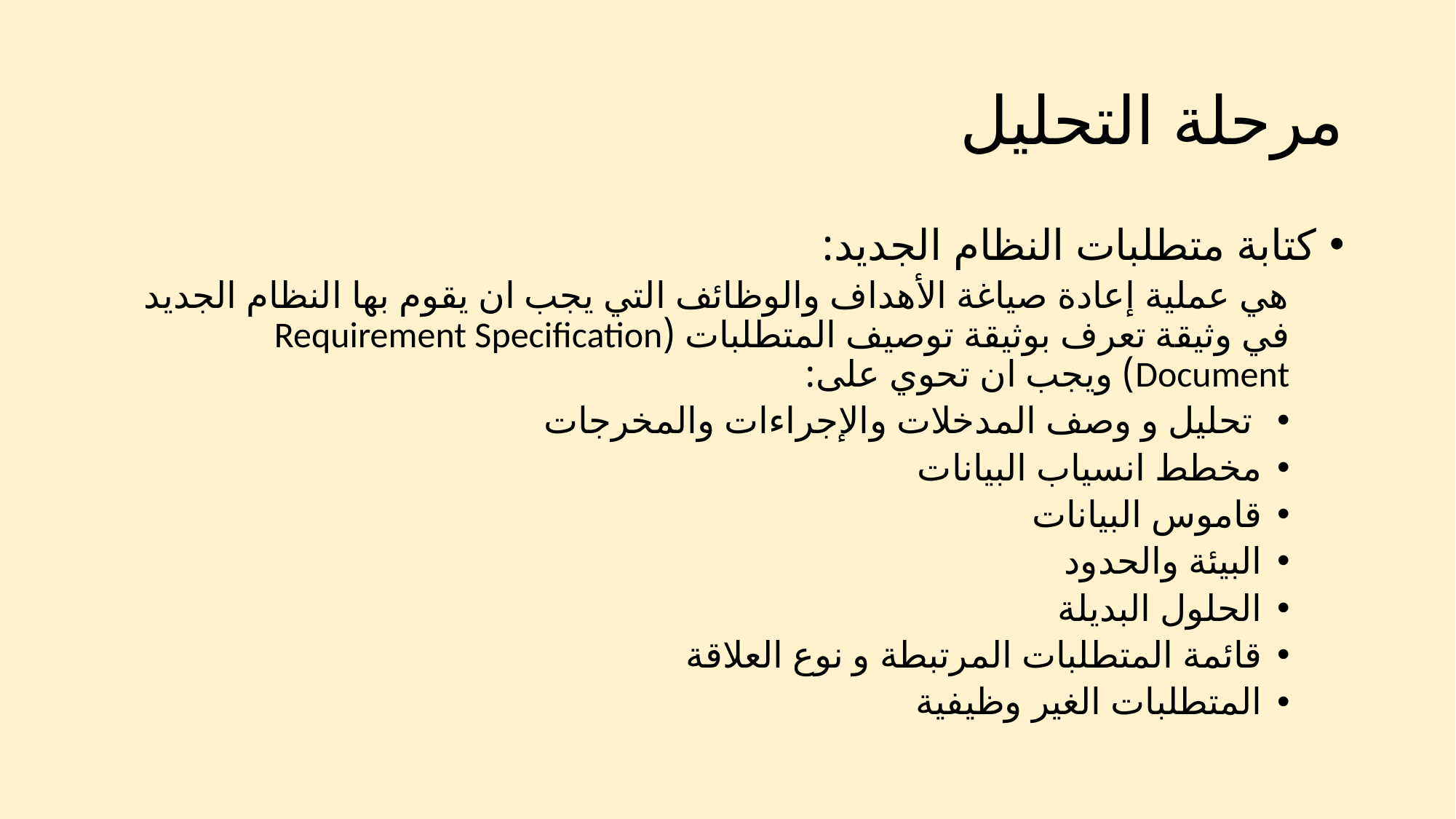

# مرحلة التحليل
كتابة متطلبات النظام الجديد:
هي عملية إعادة صياغة الأهداف والوظائف التي يجب ان يقوم بها النظام الجديد في وثيقة تعرف بوثيقة توصيف المتطلبات (Requirement Specification Document) ويجب ان تحوي على:
 تحليل و وصف المدخلات والإجراءات والمخرجات
مخطط انسياب البيانات
قاموس البيانات
البيئة والحدود
الحلول البديلة
قائمة المتطلبات المرتبطة و نوع العلاقة
المتطلبات الغير وظيفية